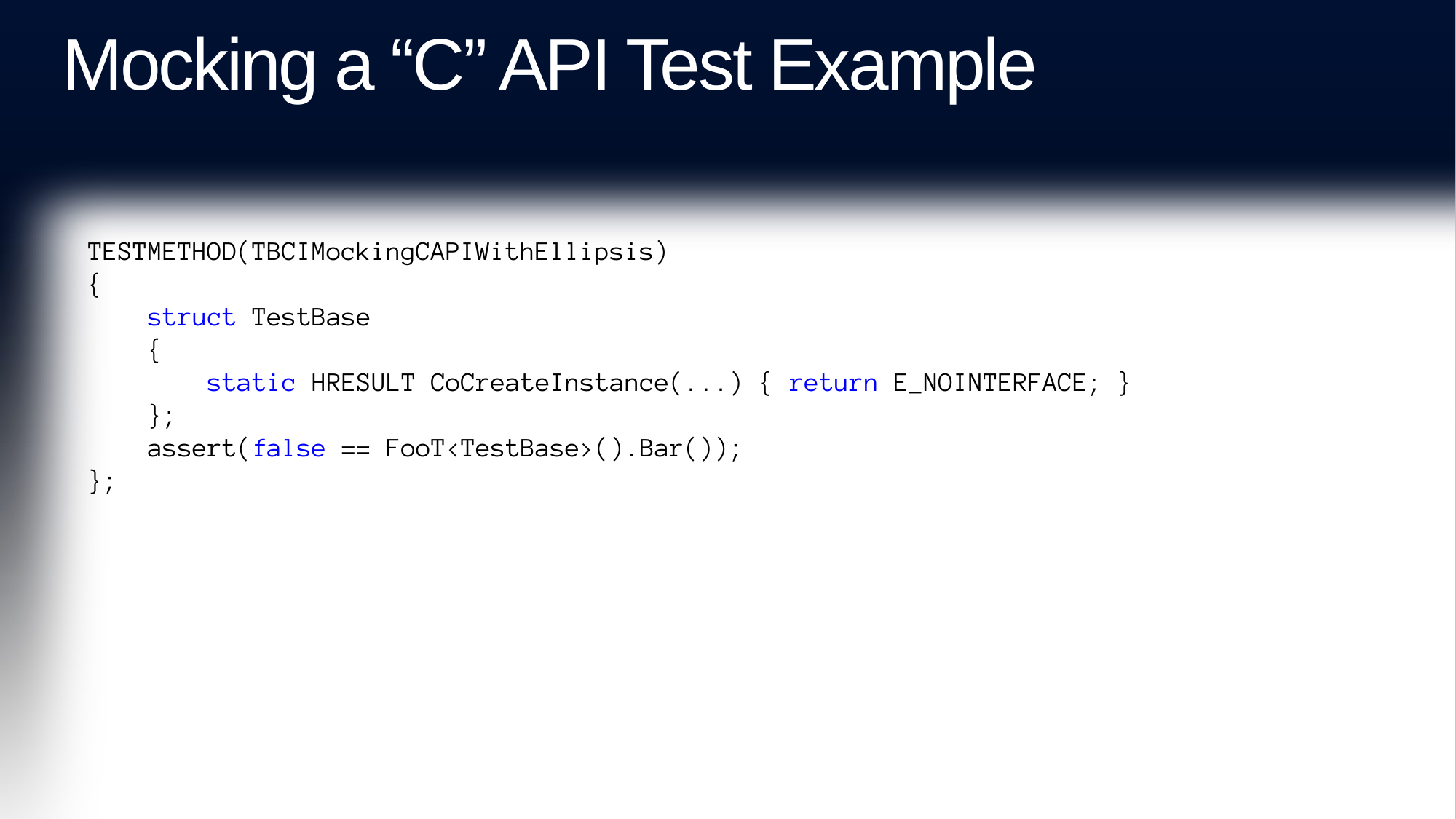

# Mocking a “C” API Test Example
TESTMETHOD(TBCIMockingCAPIWithEllipsis)
{
    struct TestBase
    {
        static HRESULT CoCreateInstance(...) { return E_NOINTERFACE; }
    };
    assert(false == FooT<TestBase>().Bar());
};